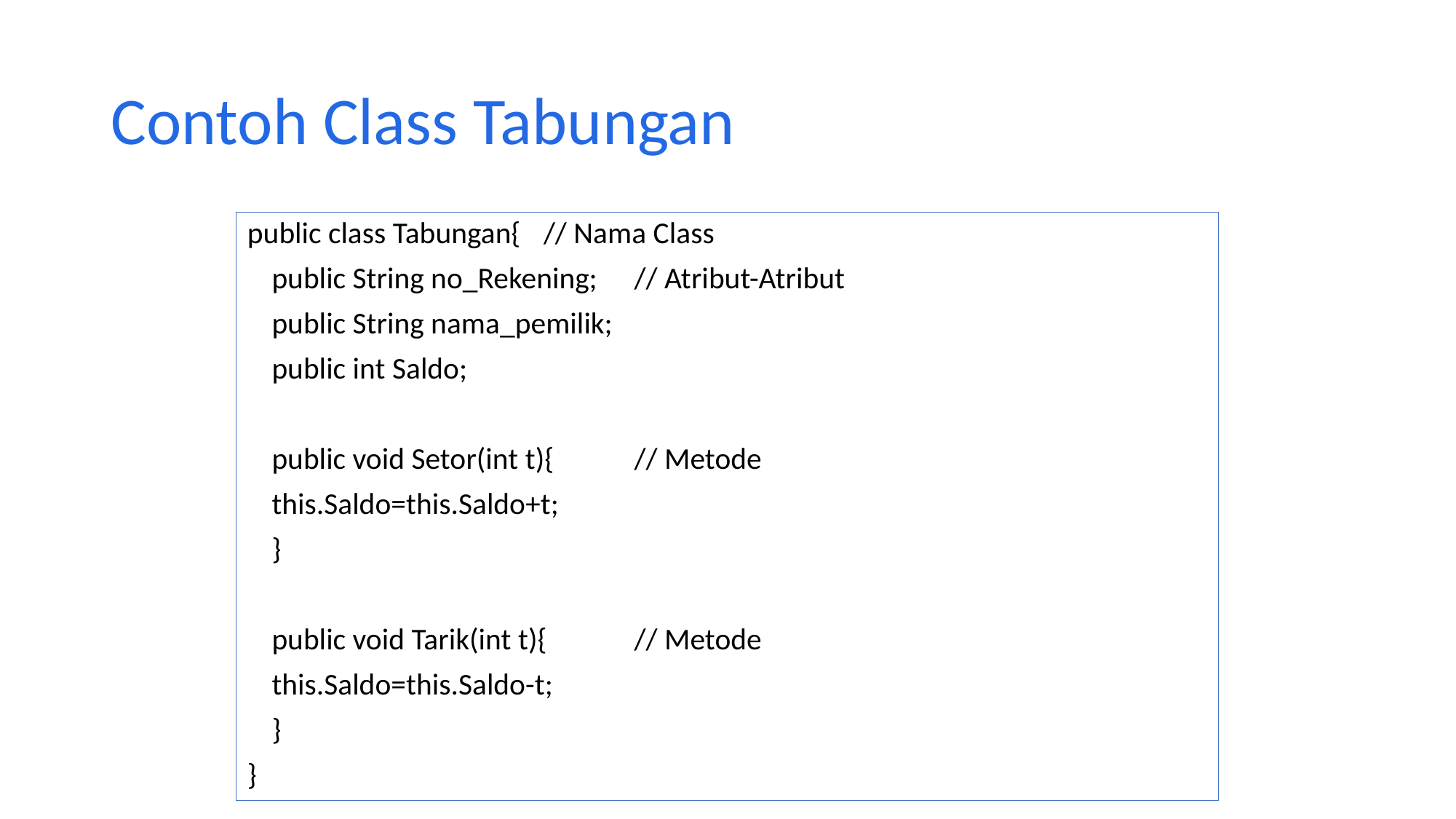

# Contoh Class Tabungan
public class Tabungan{			// Nama Class
	public String no_Rekening;		// Atribut-Atribut
	public String nama_pemilik;
	public int Saldo;

	public void Setor(int t){			// Metode
		this.Saldo=this.Saldo+t;
	}

	public void Tarik(int t){			// Metode
		this.Saldo=this.Saldo-t;
	}
}